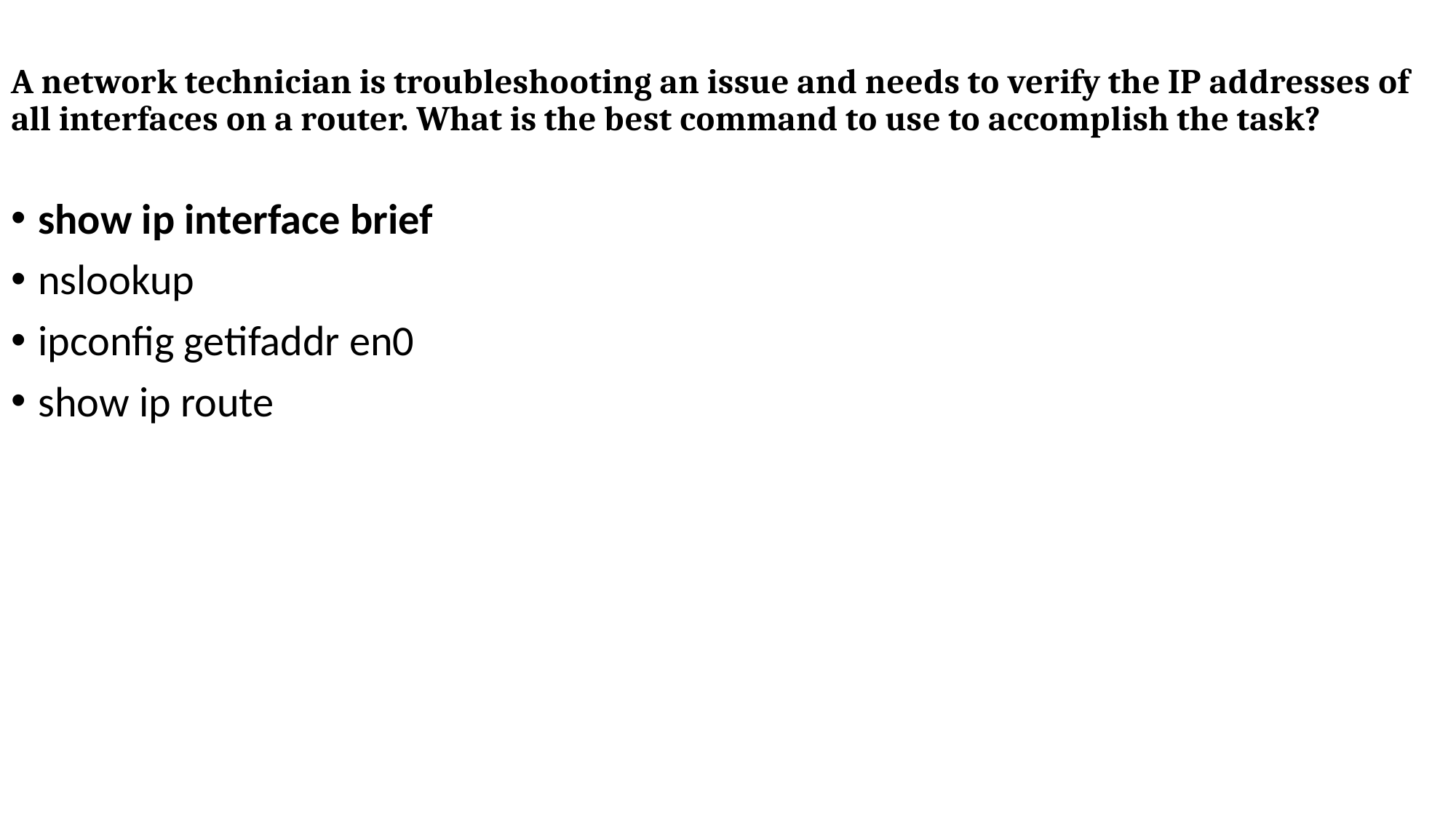

# A network technician is troubleshooting an issue and needs to verify the IP addresses of all interfaces on a router. What is the best command to use to accomplish the task?
show ip interface brief
nslookup
ipconfig getifaddr en0
show ip route